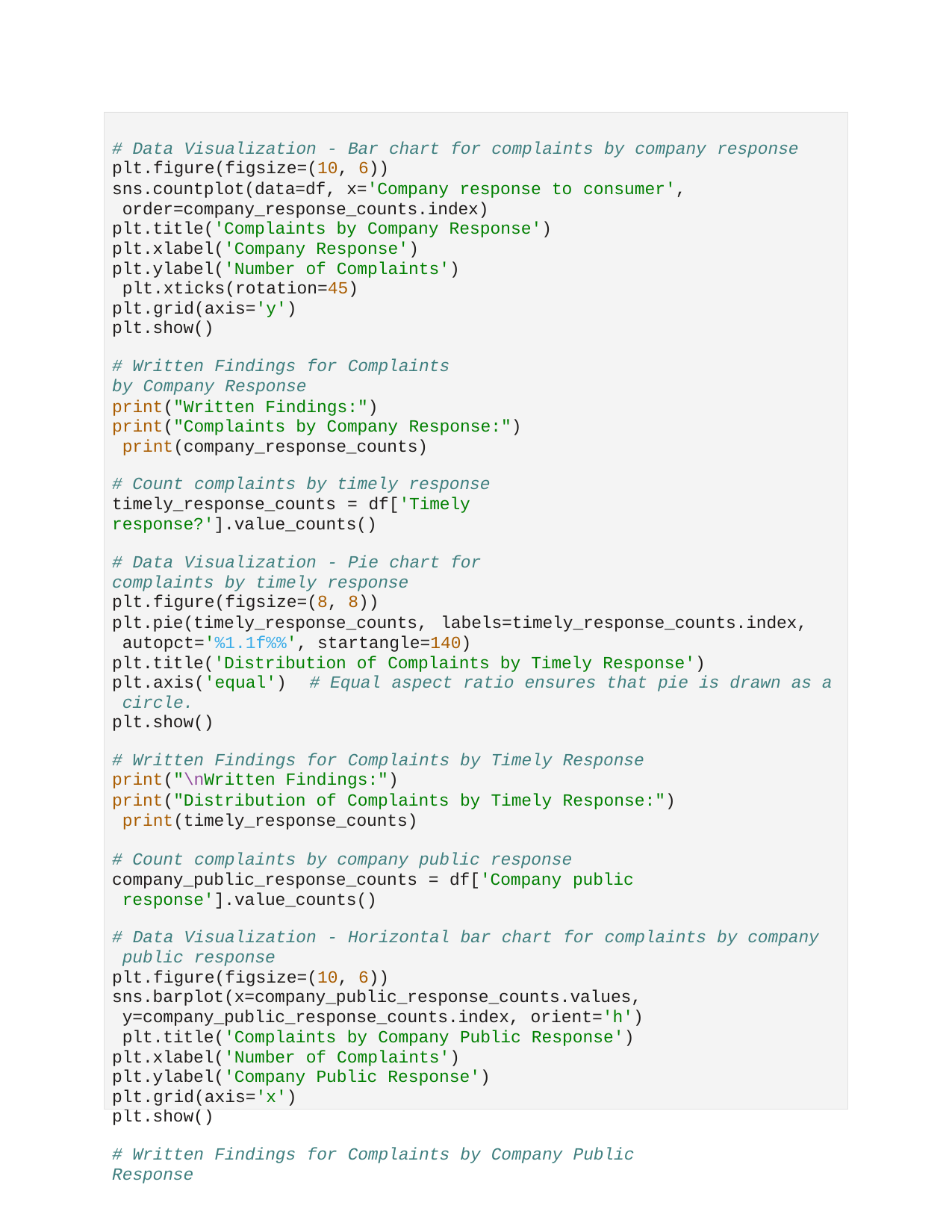

# Data Visualization - Bar chart for complaints by company response
plt.figure(figsize=(10, 6))
sns.countplot(data=df, x='Company response to consumer',  order=company_response_counts.index)  plt.title('Complaints by Company Response')  plt.xlabel('Company Response')
plt.ylabel('Number of Complaints')  plt.xticks(rotation=45)  plt.grid(axis='y')
plt.show()
# Written Findings for Complaints by Company Response
print("Written Findings:")  print("Complaints by Company Response:")  print(company_response_counts)
# Count complaints by timely response
timely_response_counts = df['Timely response?'].value_counts()
# Data Visualization - Pie chart for complaints by timely response
plt.figure(figsize=(8, 8))
plt.pie(timely_response_counts, labels=timely_response_counts.index,  autopct='%1.1f%%', startangle=140)
plt.title('Distribution of Complaints by Timely Response')  plt.axis('equal')	# Equal aspect ratio ensures that pie is drawn as a  circle.
plt.show()
# Written Findings for Complaints by Timely Response
print("\nWritten Findings:")
print("Distribution of Complaints by Timely Response:")  print(timely_response_counts)

# Count complaints by company public response  company_public_response_counts = df['Company public  response'].value_counts()
# Data Visualization - Horizontal bar chart for complaints by company  public response
plt.figure(figsize=(10, 6))  sns.barplot(x=company_public_response_counts.values,  y=company_public_response_counts.index, orient='h')  plt.title('Complaints by Company Public Response')  plt.xlabel('Number of Complaints')  plt.ylabel('Company Public Response')  plt.grid(axis='x')
plt.show()
# Written Findings for Complaints by Company Public Response